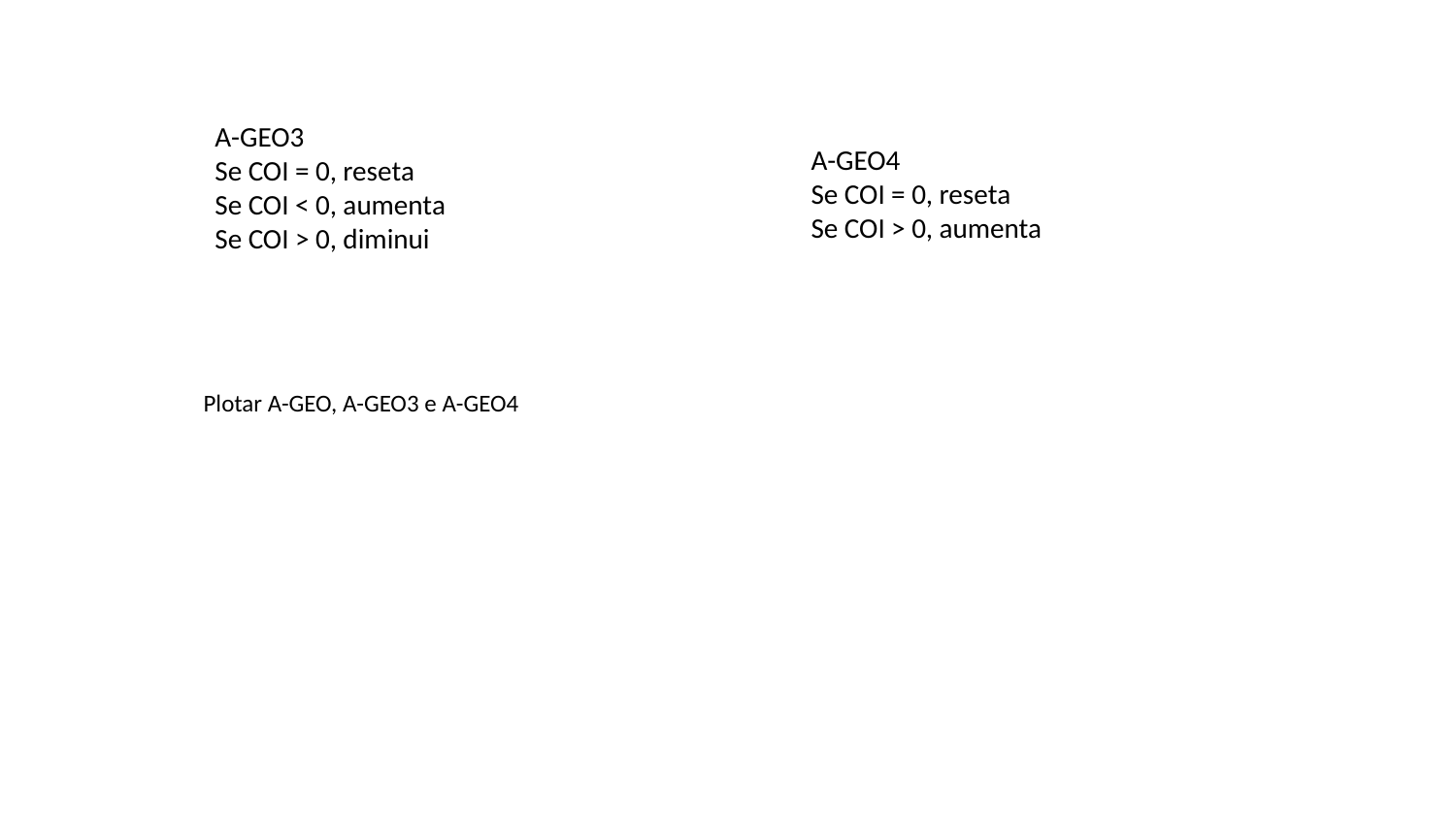

A-GEO3
Se COI = 0, reseta
Se COI < 0, aumenta
Se COI > 0, diminui
A-GEO4
Se COI = 0, reseta
Se COI > 0, aumenta
Plotar A-GEO, A-GEO3 e A-GEO4